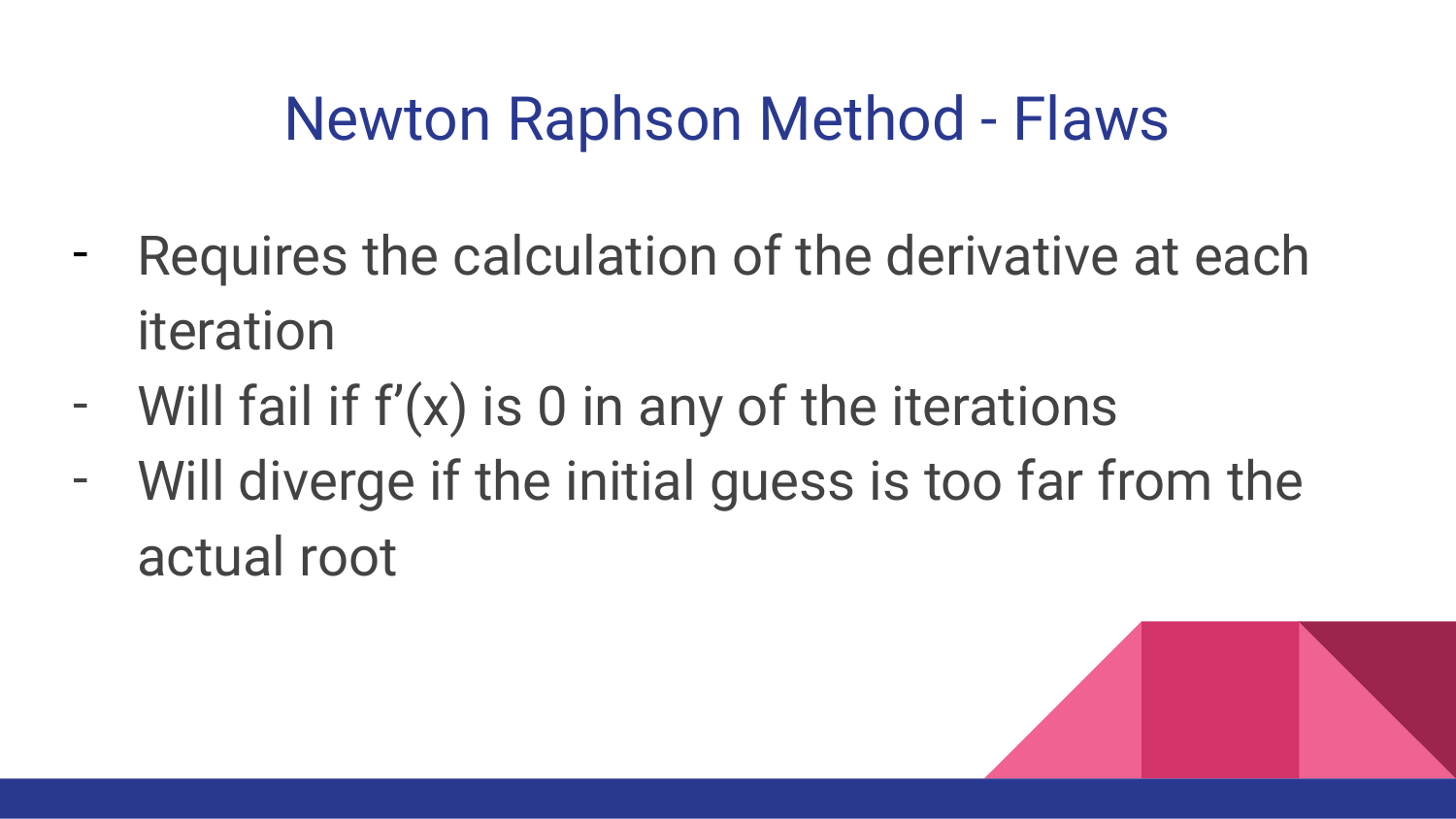

# Newton Raphson Method - Flaws

Requires the calculation of the derivative at each iteration
Will fail if f’(x) is 0 in any of the iterations
Will diverge if the initial guess is too far from the actual root